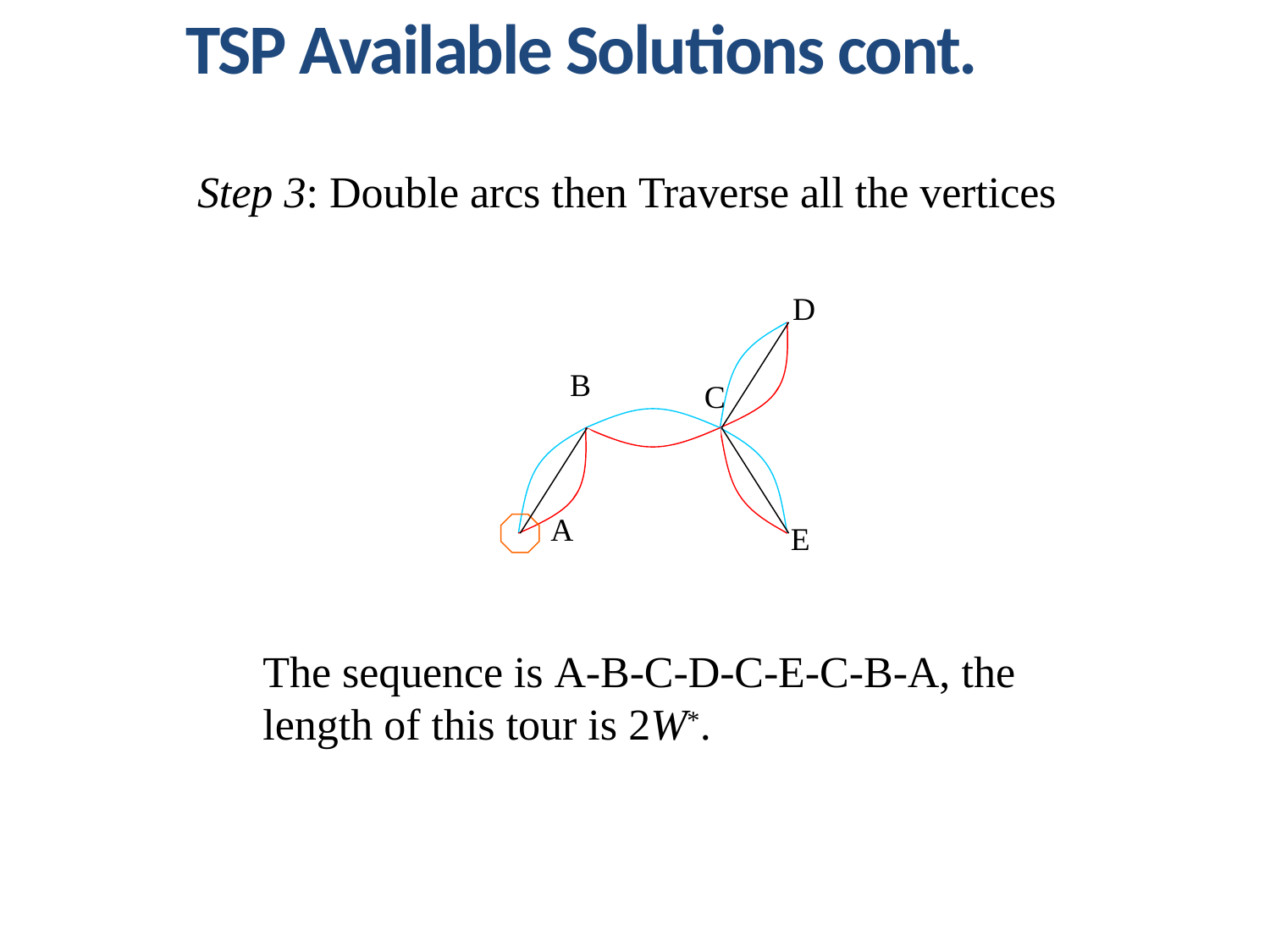

TSP Available Solutions cont.
Step 3: Double arcs then Traverse all the vertices
D

B
C

A

E
The sequence is A-B-C-D-C-E-C-B-A, the  length of this tour is 2W*.